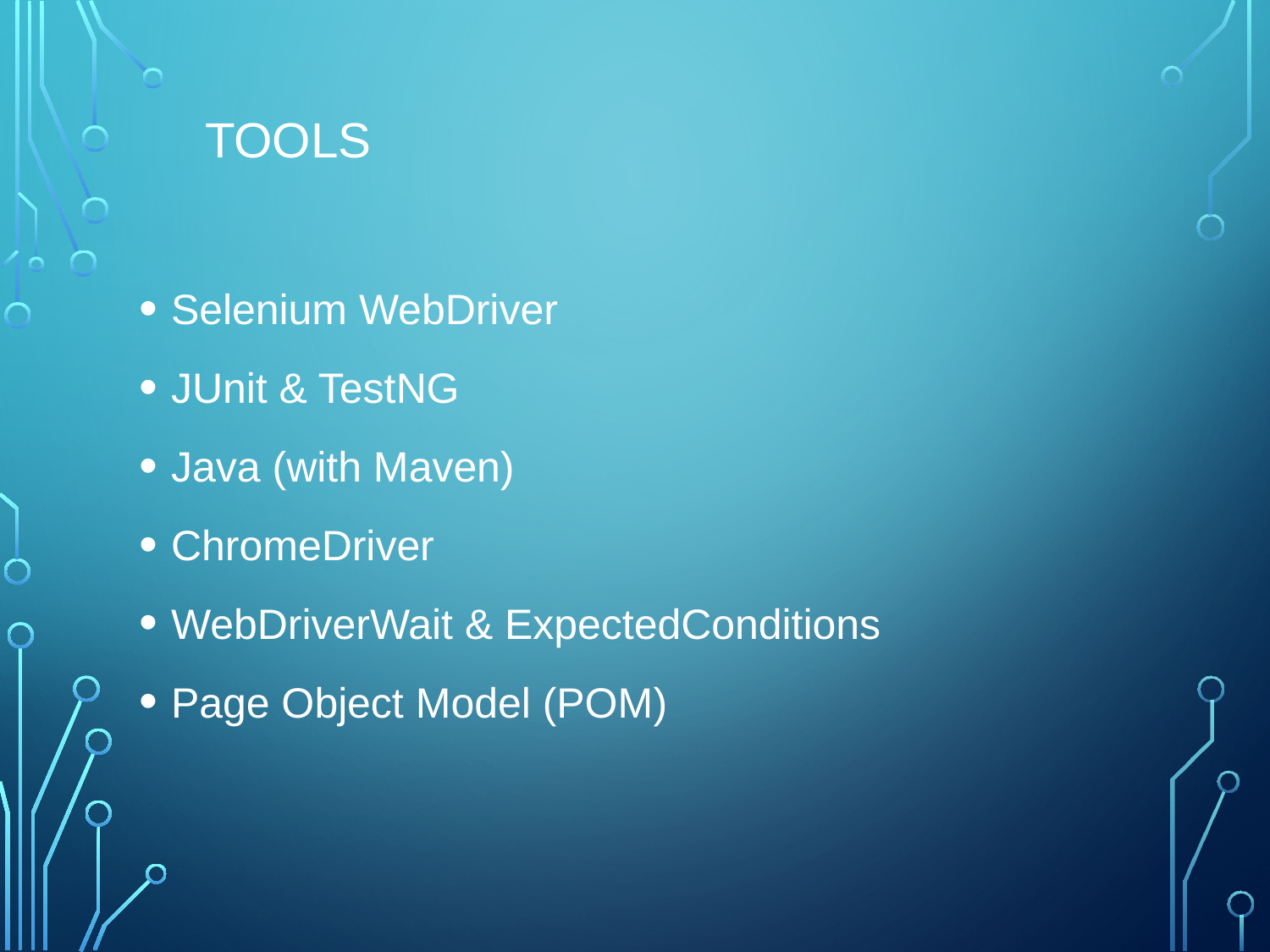

# Tools
Selenium WebDriver
JUnit & TestNG
Java (with Maven)
ChromeDriver
WebDriverWait & ExpectedConditions
Page Object Model (POM)